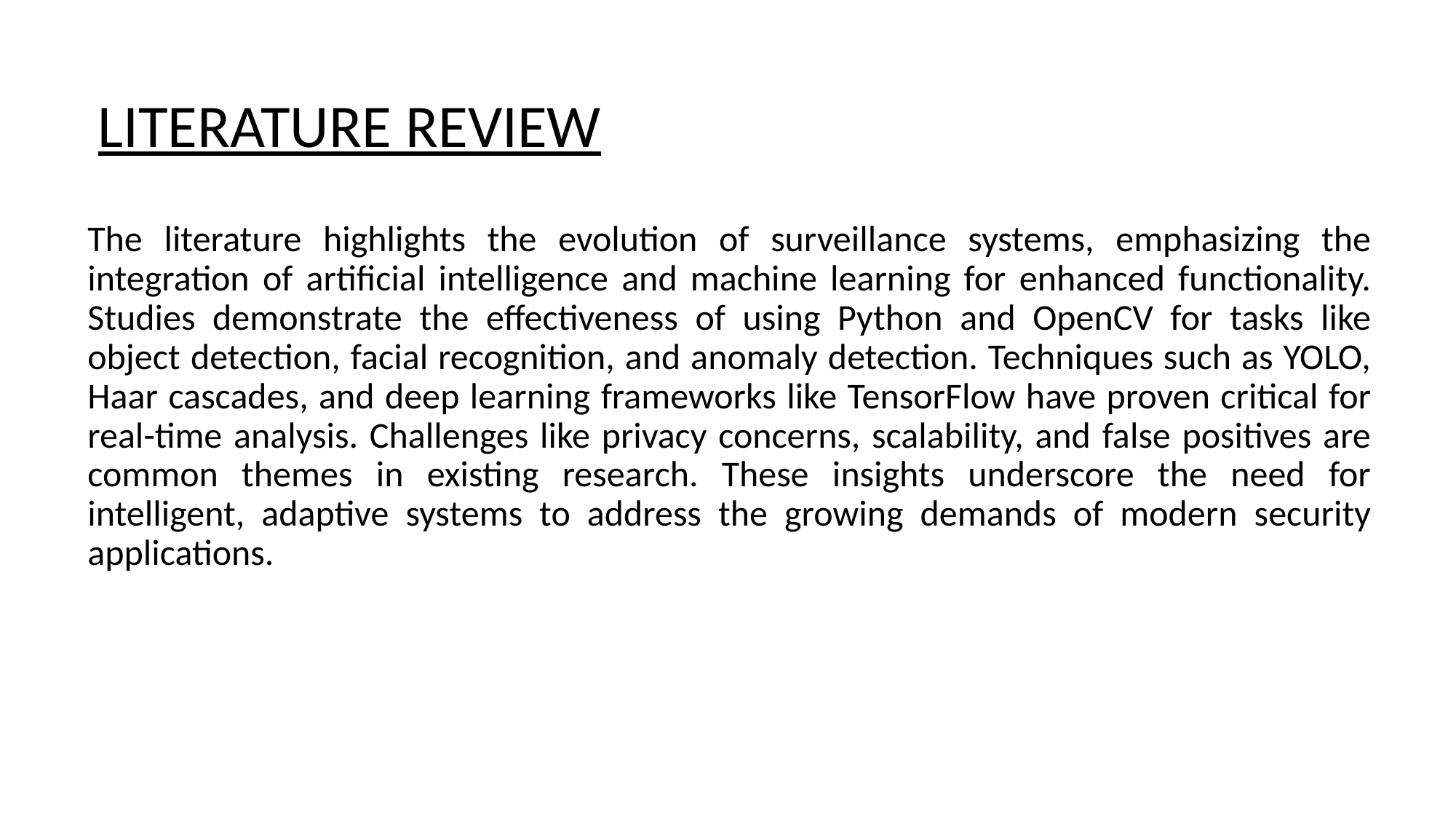

# LITERATURE REVIEW
The literature highlights the evolution of surveillance systems, emphasizing the integration of artificial intelligence and machine learning for enhanced functionality. Studies demonstrate the effectiveness of using Python and OpenCV for tasks like object detection, facial recognition, and anomaly detection. Techniques such as YOLO, Haar cascades, and deep learning frameworks like TensorFlow have proven critical for real-time analysis. Challenges like privacy concerns, scalability, and false positives are common themes in existing research. These insights underscore the need for intelligent, adaptive systems to address the growing demands of modern security applications.